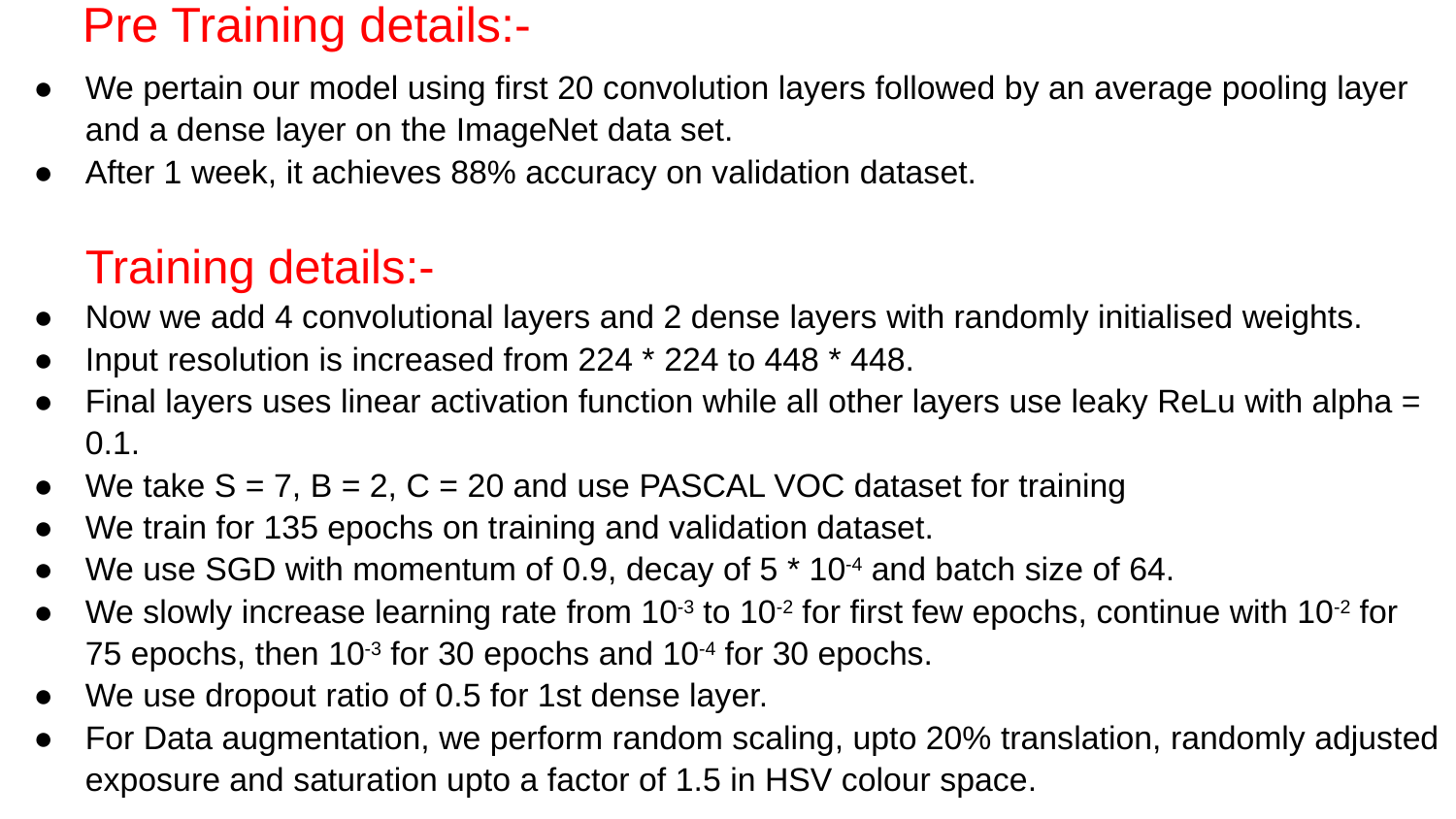

# Pre Training details:-
We pertain our model using first 20 convolution layers followed by an average pooling layer and a dense layer on the ImageNet data set.
After 1 week, it achieves 88% accuracy on validation dataset.

Training details:-
Now we add 4 convolutional layers and 2 dense layers with randomly initialised weights.
Input resolution is increased from 224 * 224 to 448 * 448.
Final layers uses linear activation function while all other layers use leaky ReLu with alpha = 0.1.
We take S = 7, B = 2, C = 20 and use PASCAL VOC dataset for training
We train for 135 epochs on training and validation dataset.
We use SGD with momentum of 0.9, decay of 5 * 10-4 and batch size of 64.
We slowly increase learning rate from 10-3 to 10-2 for first few epochs, continue with 10-2 for 75 epochs, then 10-3 for 30 epochs and 10-4 for 30 epochs.
We use dropout ratio of 0.5 for 1st dense layer.
For Data augmentation, we perform random scaling, upto 20% translation, randomly adjusted exposure and saturation upto a factor of 1.5 in HSV colour space.